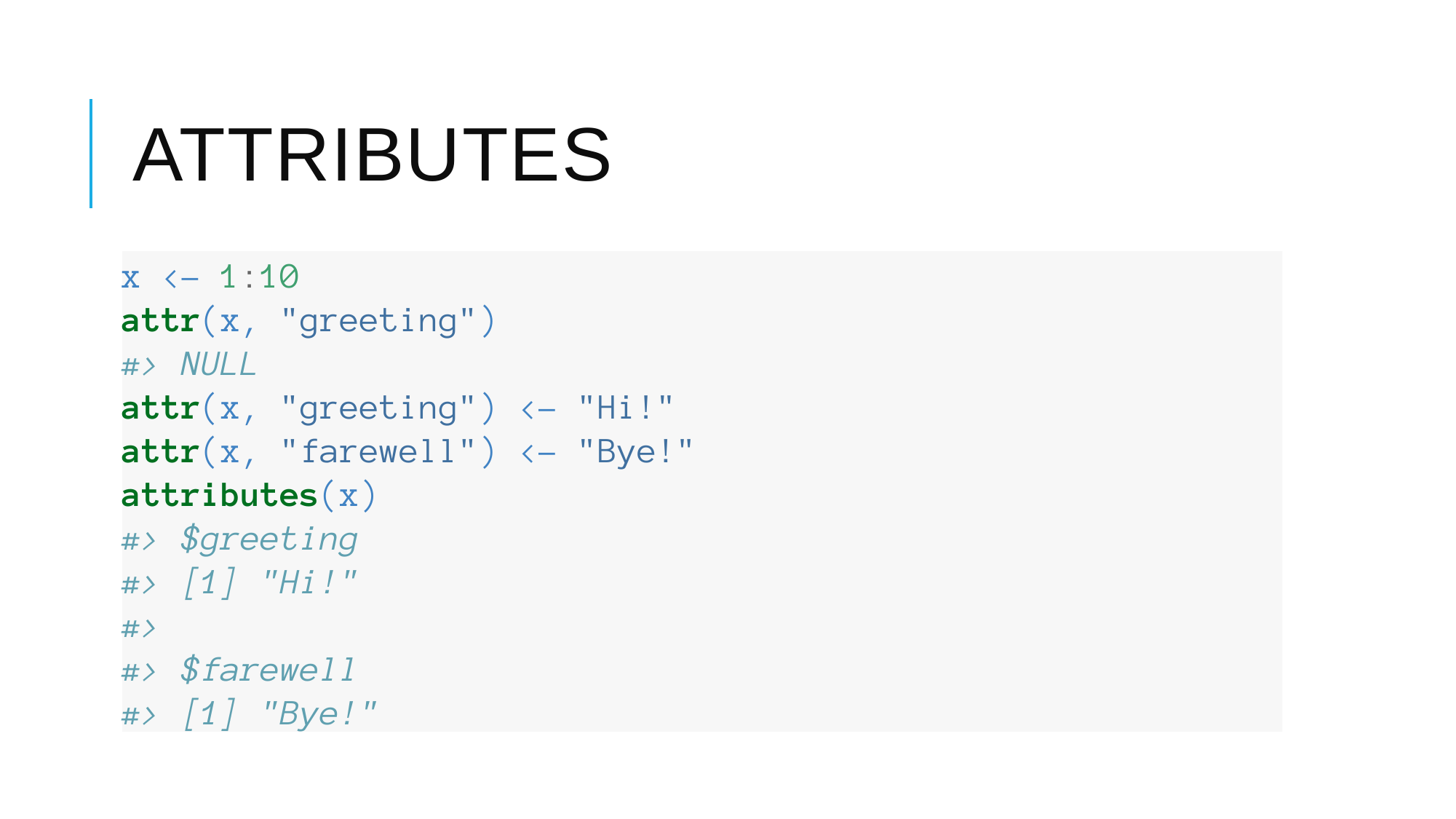

# Attributes
x <- 1:10
attr(x, "greeting")
#> NULL
attr(x, "greeting") <- "Hi!"
attr(x, "farewell") <- "Bye!"
attributes(x)
#> $greeting
#> [1] "Hi!"
#>
#> $farewell
#> [1] "Bye!"